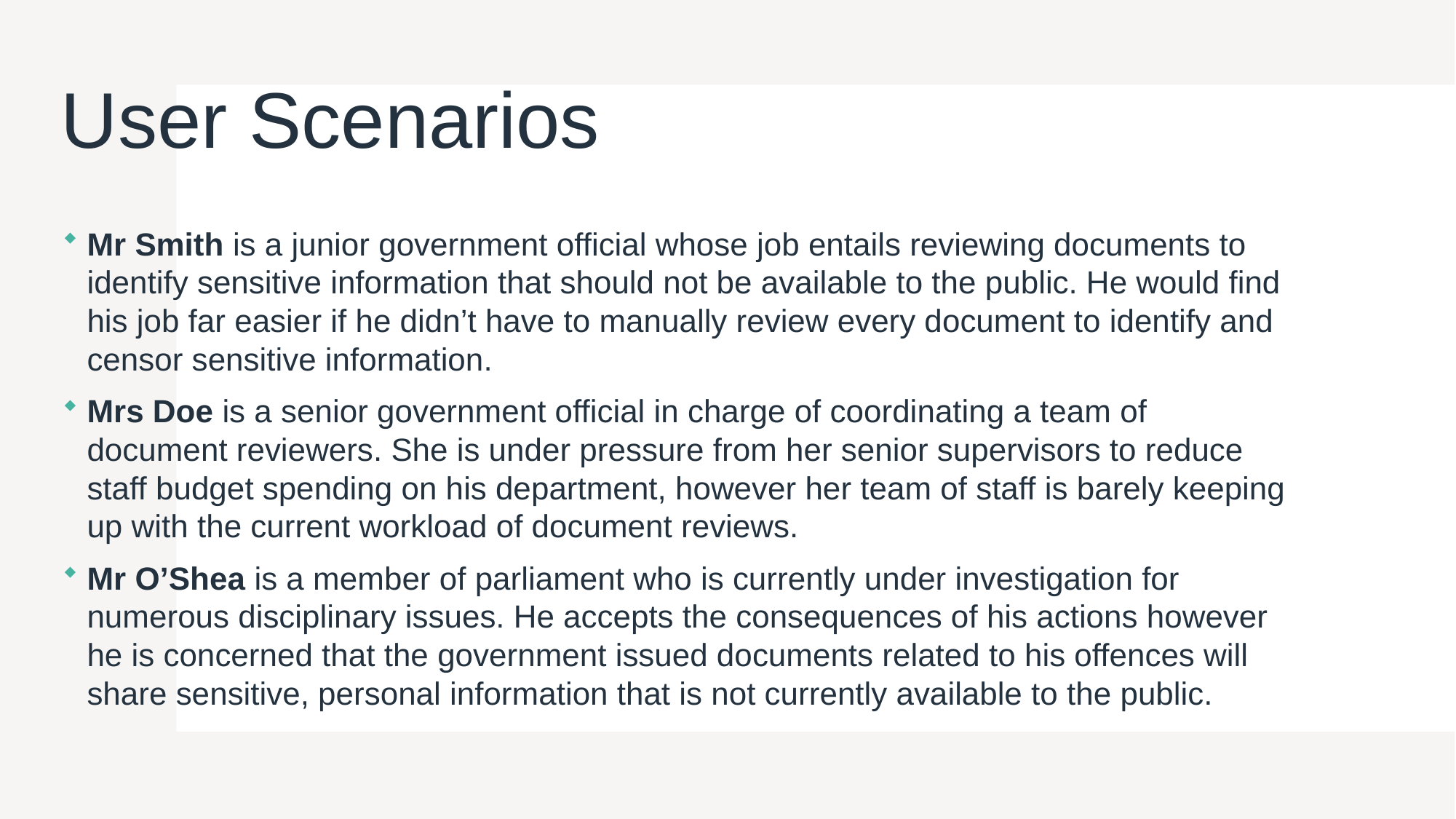

# User Scenarios
Mr Smith is a junior government official whose job entails reviewing documents to identify sensitive information that should not be available to the public. He would find his job far easier if he didn’t have to manually review every document to identify and censor sensitive information.
Mrs Doe is a senior government official in charge of coordinating a team of document reviewers. She is under pressure from her senior supervisors to reduce staff budget spending on his department, however her team of staff is barely keeping up with the current workload of document reviews.
Mr O’Shea is a member of parliament who is currently under investigation for numerous disciplinary issues. He accepts the consequences of his actions however he is concerned that the government issued documents related to his offences will share sensitive, personal information that is not currently available to the public.